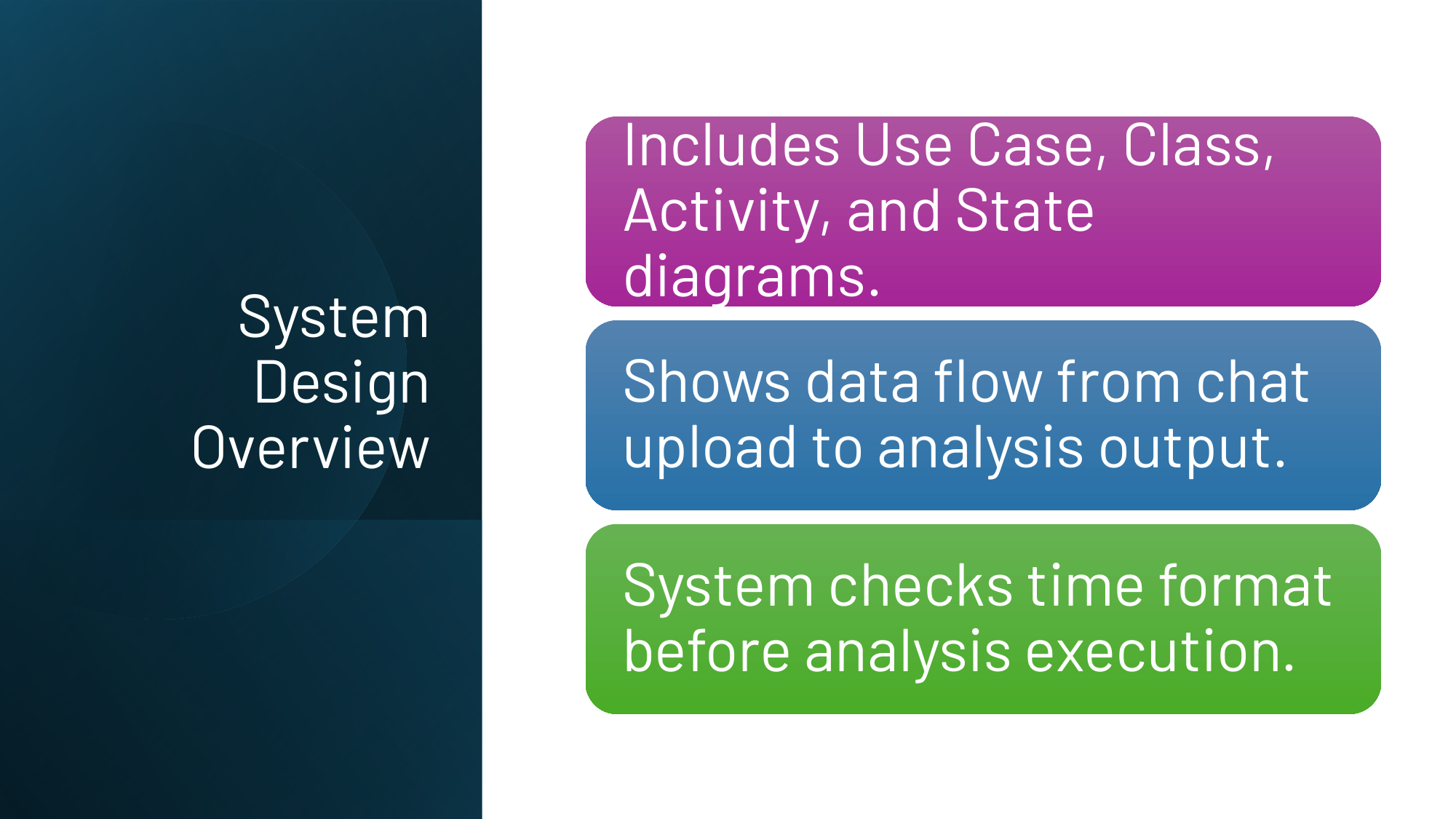

Includes Use Case, Class, Activity, and State diagrams.
Shows data flow from chat upload to analysis output.
System checks time format before analysis execution.

# System Design Overview